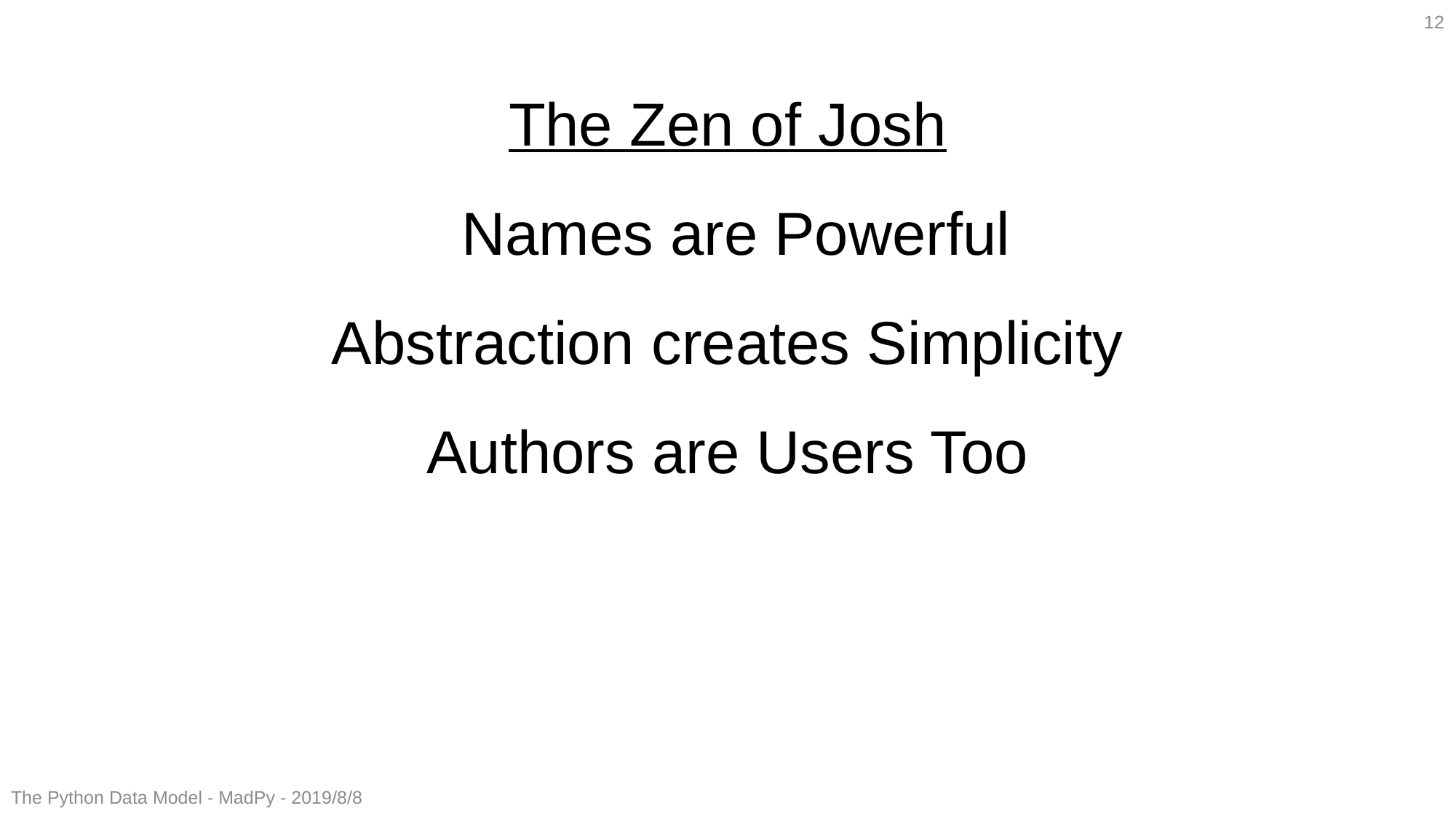

12
The Zen of Josh
 Names are Powerful
Abstraction creates Simplicity
Authors are Users Too
The Python Data Model - MadPy - 2019/8/8